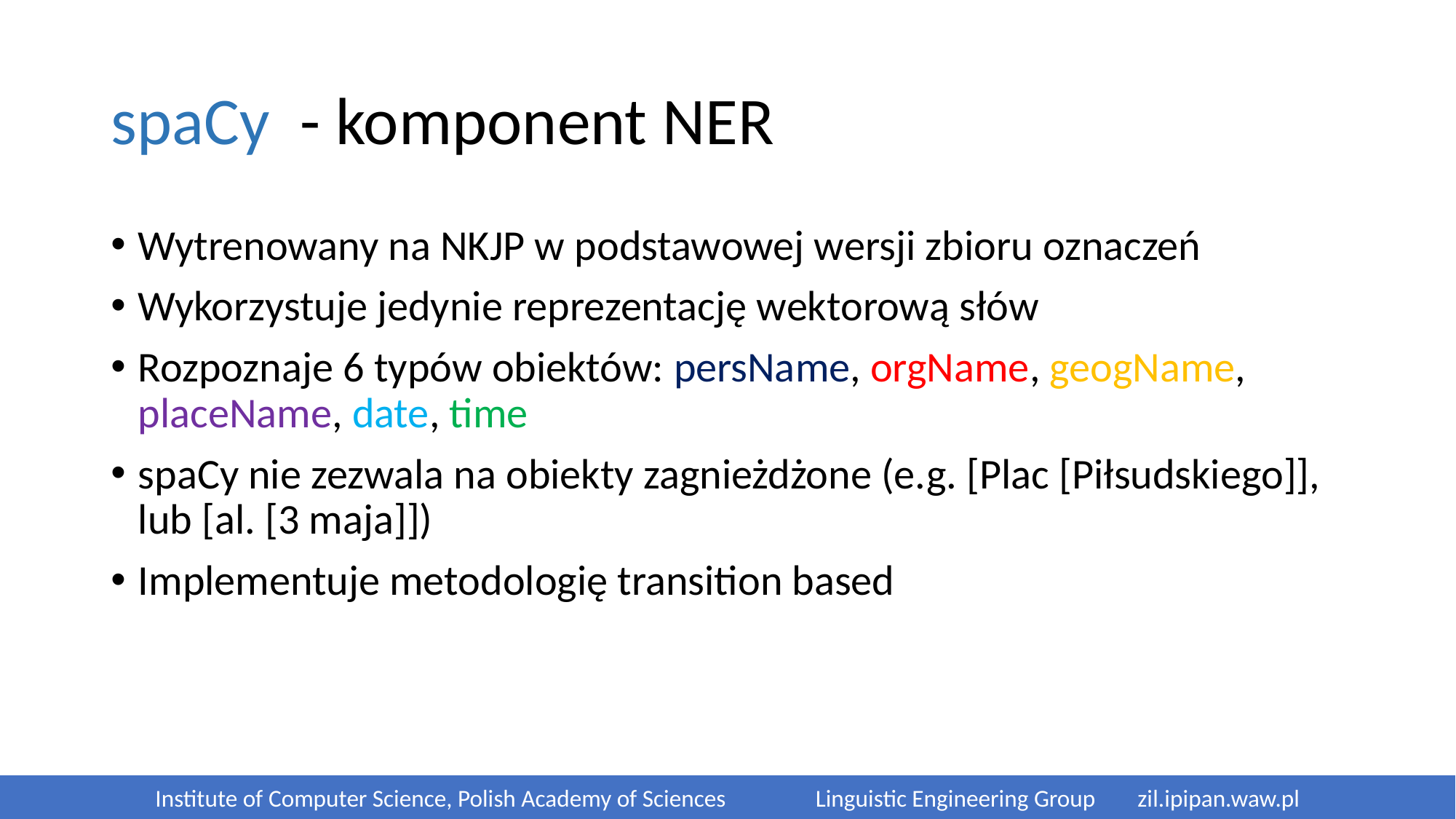

# spaCy  - komponent NER
Wytrenowany na NKJP w podstawowej wersji zbioru oznaczeń
Wykorzystuje jedynie reprezentację wektorową słów
Rozpoznaje 6 typów obiektów: persName, orgName, geogName, placeName, date, time
spaCy nie zezwala na obiekty zagnieżdżone (e.g. [Plac [Piłsudskiego]], lub [al. [3 maja]])
Implementuje metodologię transition based

Institute of Computer Science, Polish Academy of Sciences	 Linguistic Engineering Group 	zil.ipipan.waw.pl